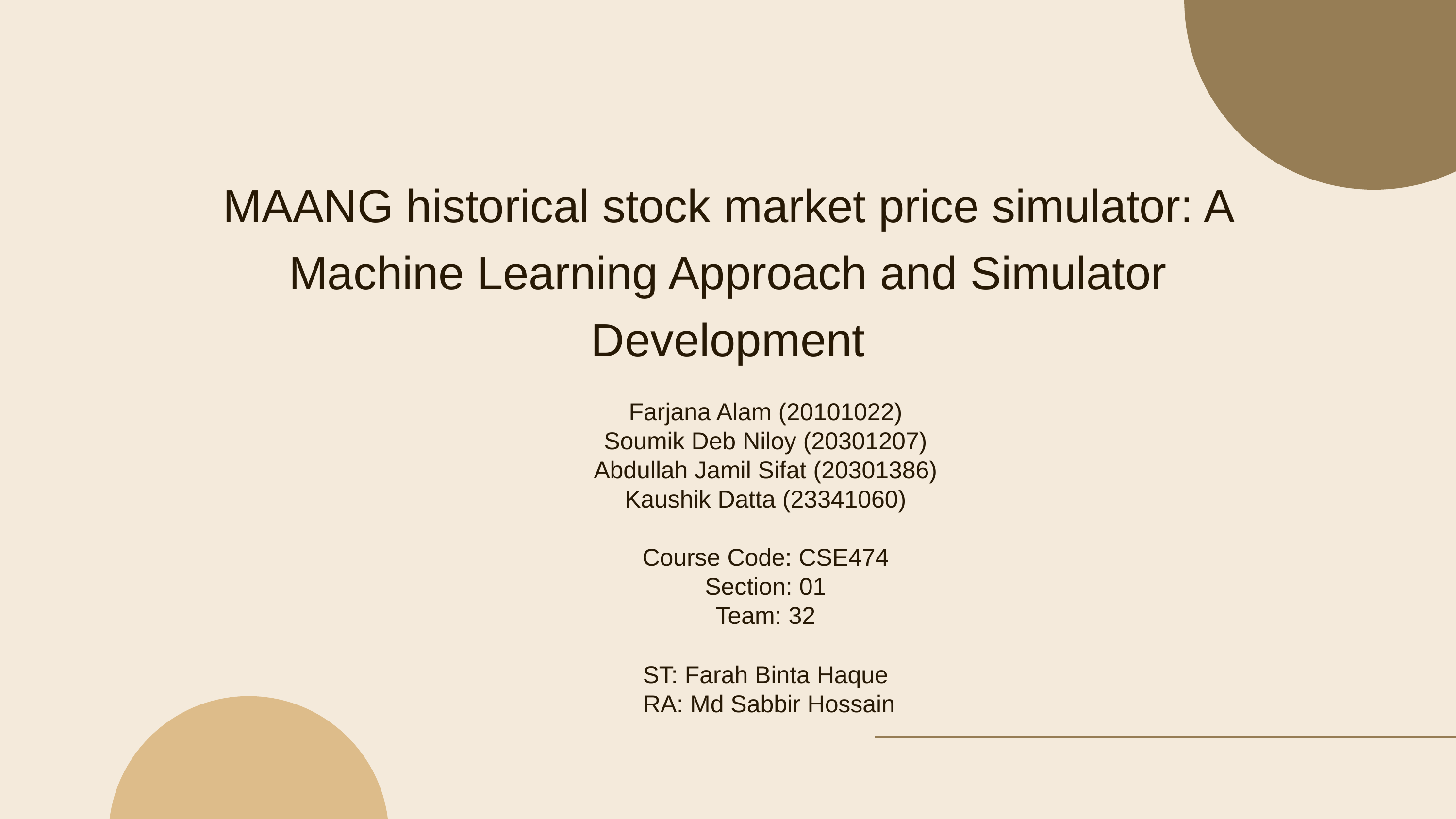

MAANG historical stock market price simulator: A Machine Learning Approach and Simulator Development

Farjana Alam (20101022)
Soumik Deb Niloy (20301207)
Abdullah Jamil Sifat (20301386)
Kaushik Datta (23341060)

Course Code: CSE474
Section: 01
Team: 32

ST: Farah Binta Haque
 RA: Md Sabbir Hossain